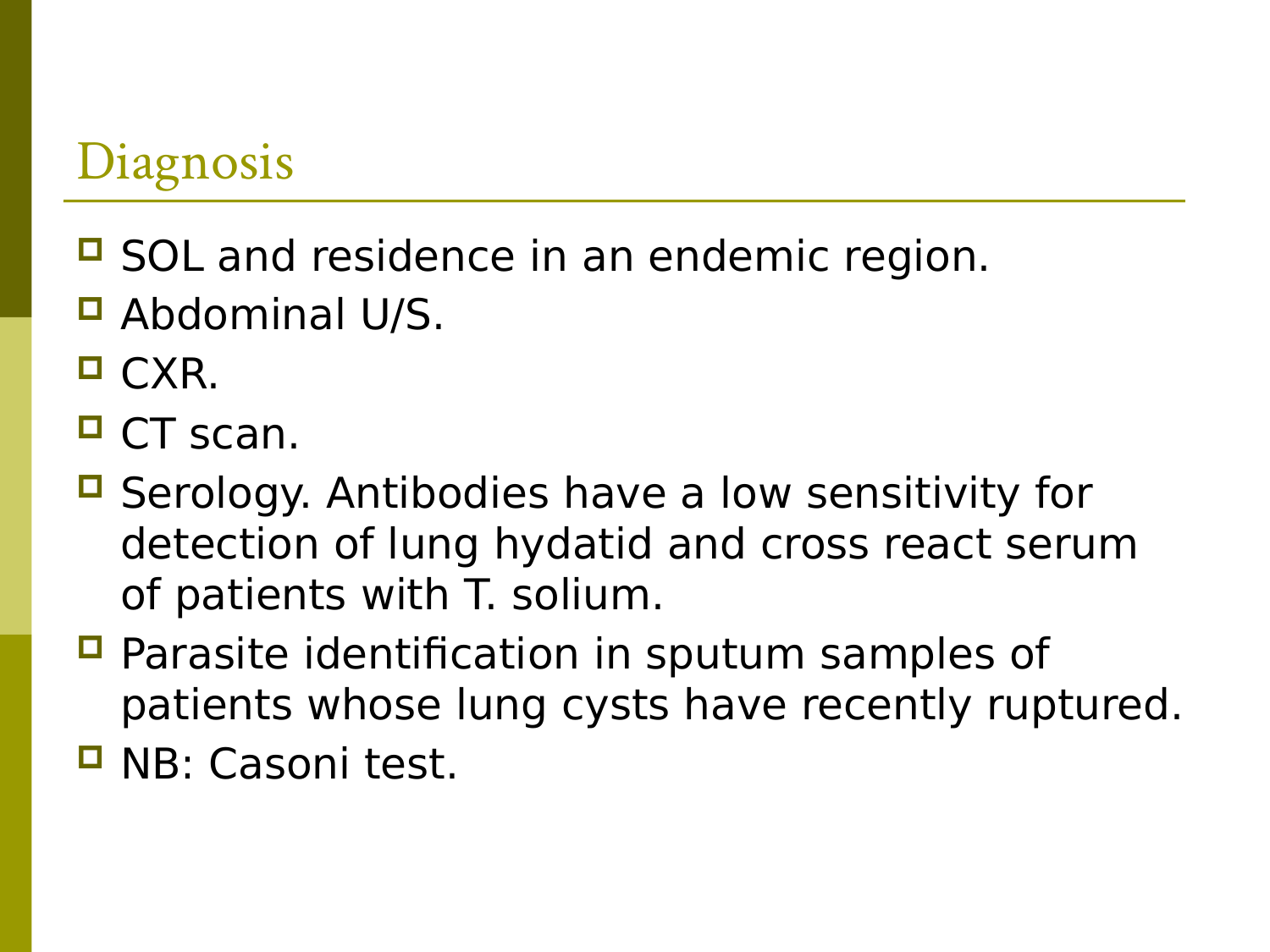

# Diagnosis
SOL and residence in an endemic region.
Abdominal U/S.
CXR.
CT scan.
Serology. Antibodies have a low sensitivity for detection of lung hydatid and cross react serum of patients with T. solium.
Parasite identification in sputum samples of patients whose lung cysts have recently ruptured.
NB: Casoni test.